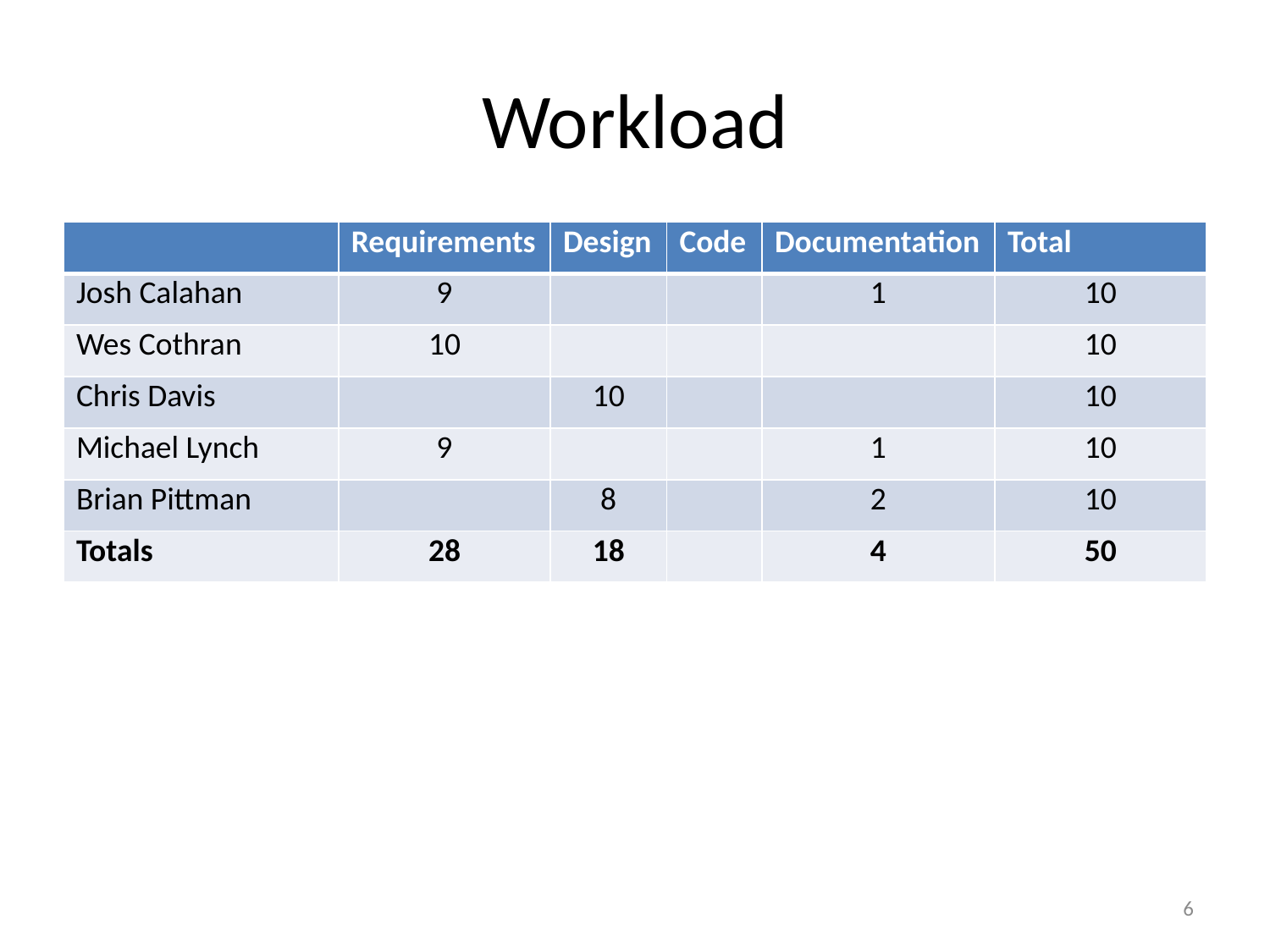

# Workload
|  | Requirements | Design | Code | Documentation | Total |
| --- | --- | --- | --- | --- | --- |
| Josh Calahan | 9 |  |  | 1 | 10 |
| Wes Cothran | 10 |  |  |  | 10 |
| Chris Davis |  | 10 |  |  | 10 |
| Michael Lynch | 9 |  |  | 1 | 10 |
| Brian Pittman |  | 8 |  | 2 | 10 |
| Totals | 28 | 18 |  | 4 | 50 |
6